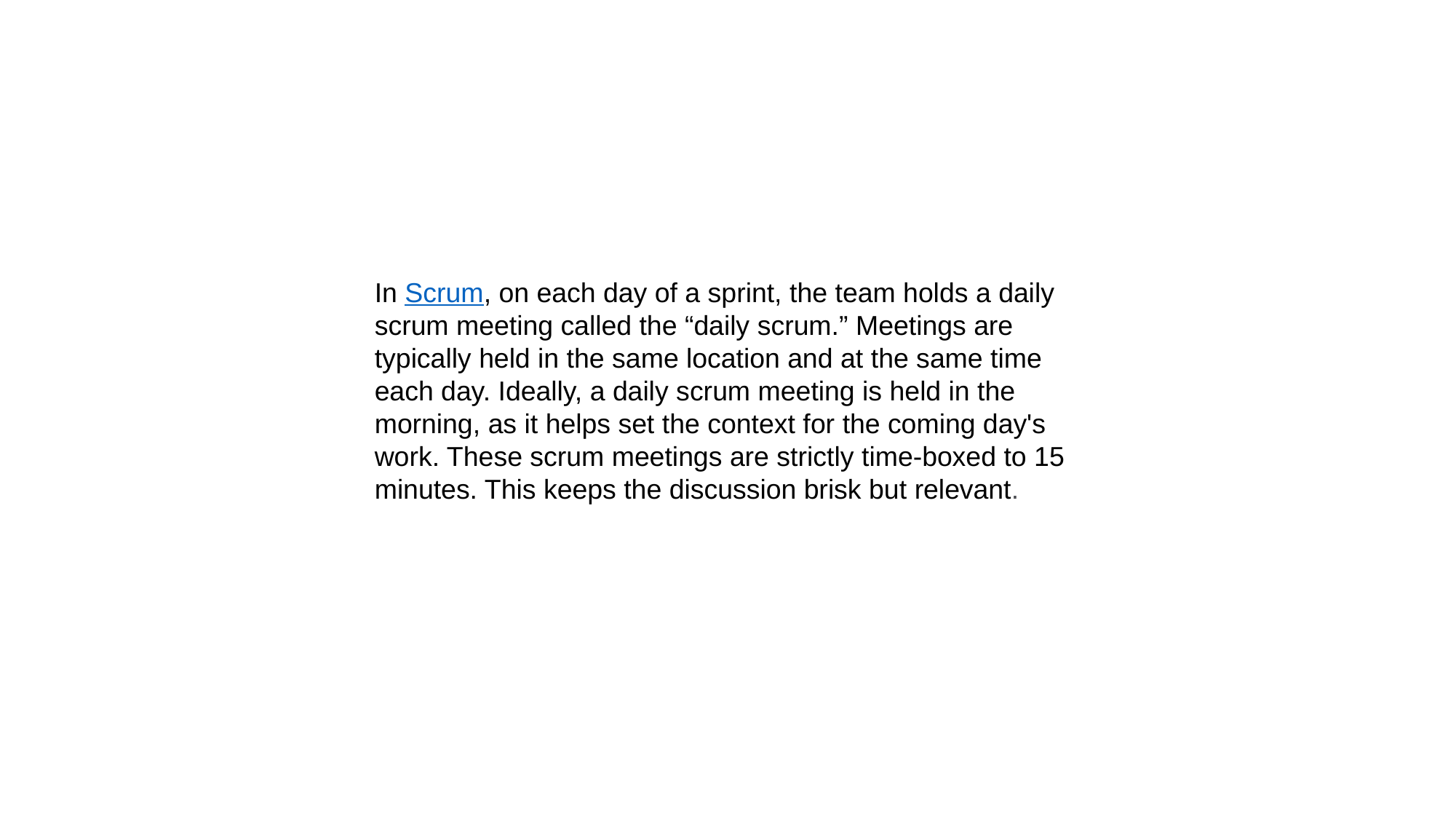

In Scrum, on each day of a sprint, the team holds a daily scrum meeting called the “daily scrum.” Meetings are typically held in the same location and at the same time each day. Ideally, a daily scrum meeting is held in the morning, as it helps set the context for the coming day's work. These scrum meetings are strictly time-boxed to 15 minutes. This keeps the discussion brisk but relevant.